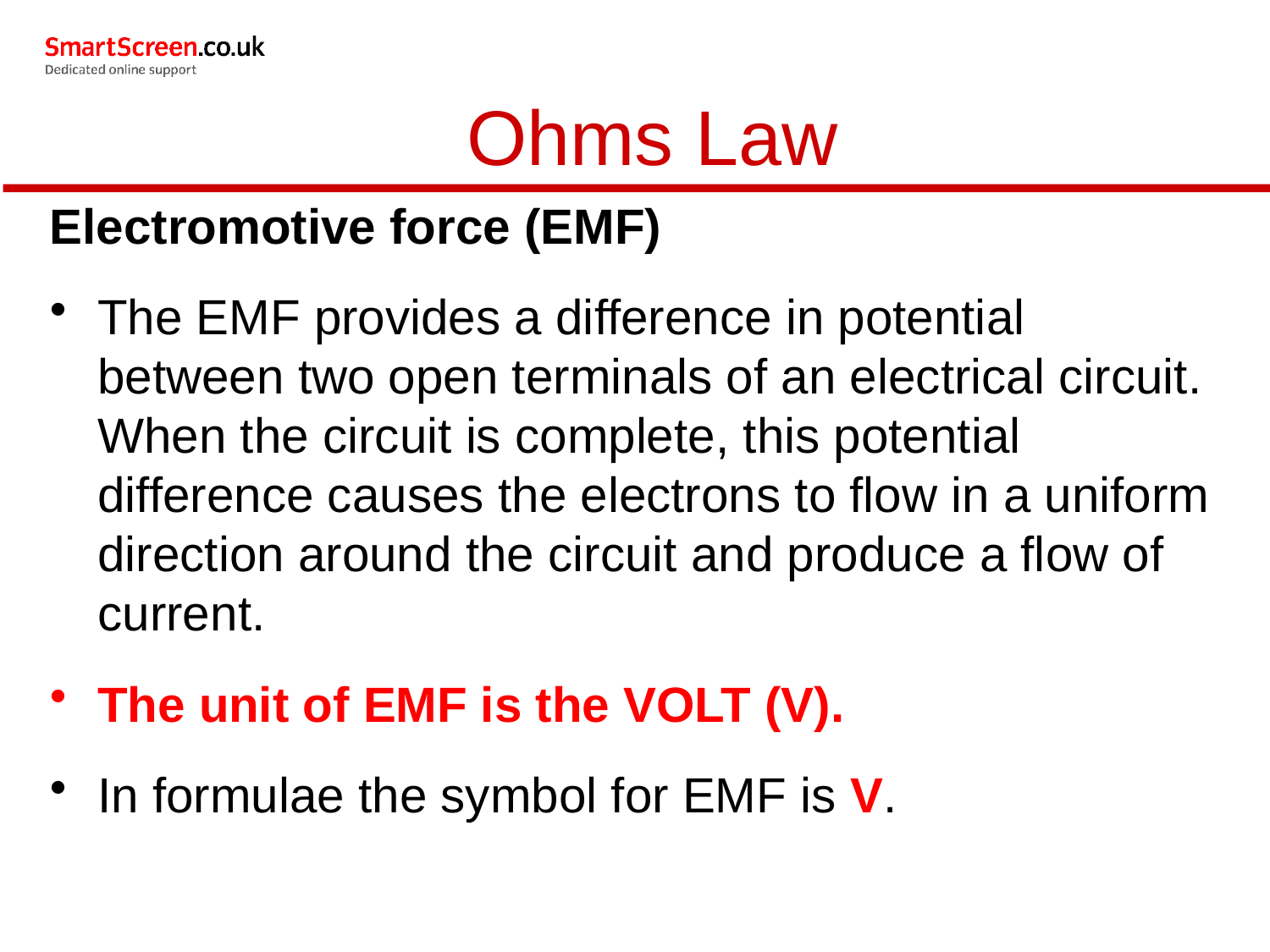

# Ohms Law
Electromotive force (EMF)
The EMF provides a difference in potential between two open terminals of an electrical circuit. When the circuit is complete, this potential difference causes the electrons to flow in a uniform direction around the circuit and produce a flow of current.
The unit of EMF is the VOLT (V).
In formulae the symbol for EMF is V.